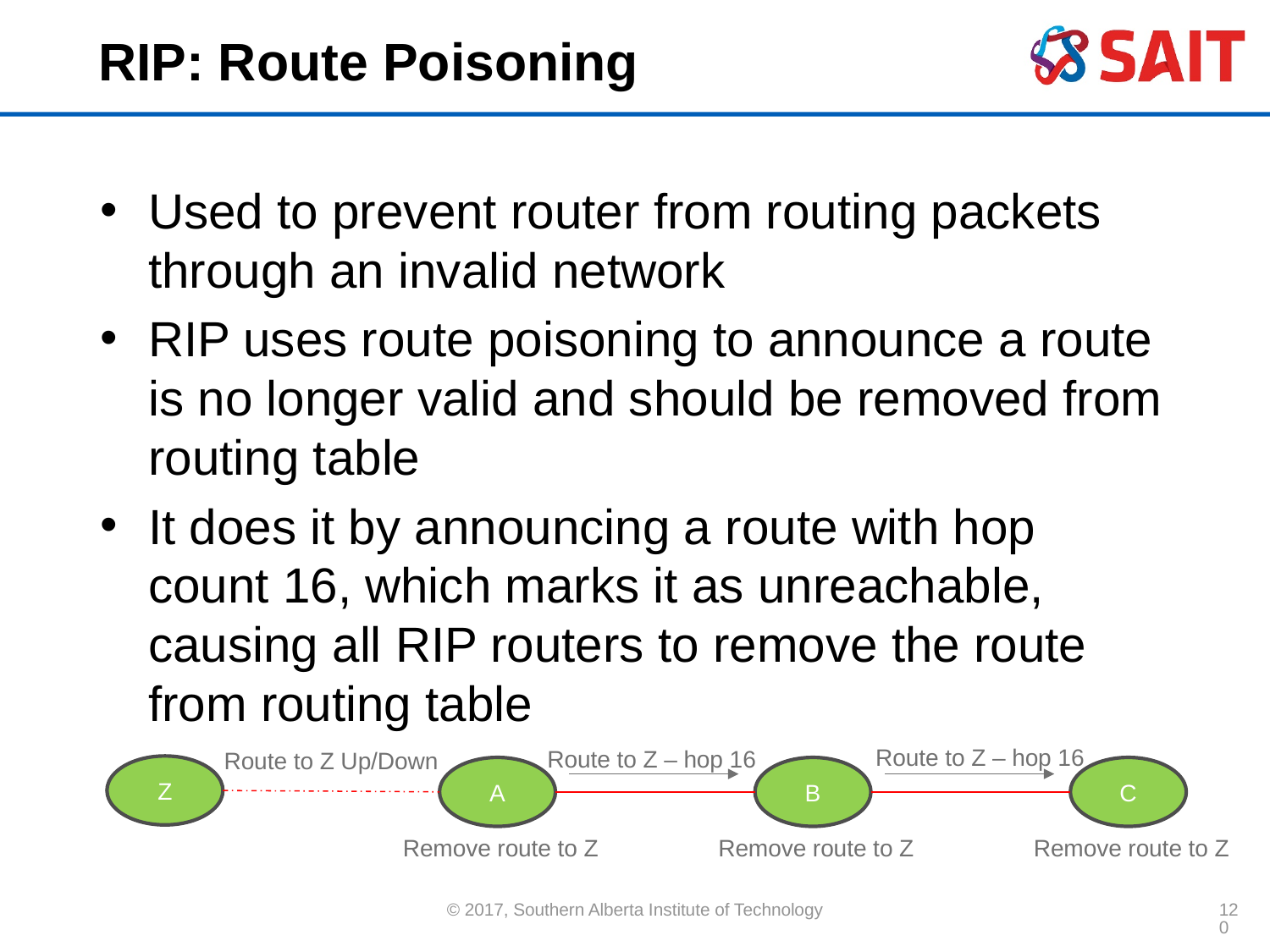

# RIP: Route Poisoning
Used to prevent router from routing packets through an invalid network
RIP uses route poisoning to announce a route is no longer valid and should be removed from routing table
It does it by announcing a route with hop count 16, which marks it as unreachable, causing all RIP routers to remove the route from routing table
Route to Z – hop 16
Route to Z – hop 16
Route to Z Up/Down
Z
B
A
C
Remove route to Z
Remove route to Z
Remove route to Z